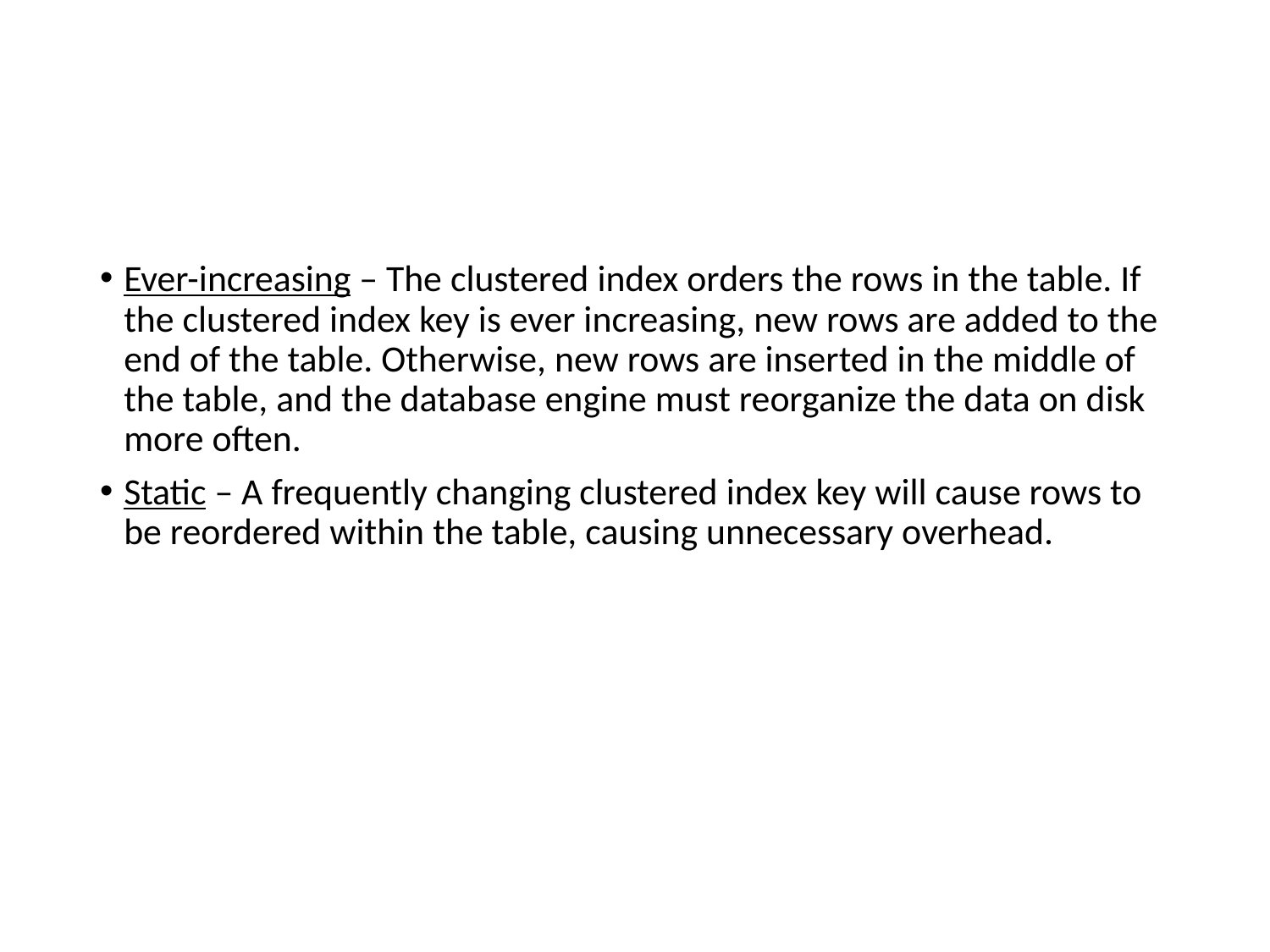

#
Ever-increasing – The clustered index orders the rows in the table. If the clustered index key is ever increasing, new rows are added to the end of the table. Otherwise, new rows are inserted in the middle of the table, and the database engine must reorganize the data on disk more often.
Static – A frequently changing clustered index key will cause rows to be reordered within the table, causing unnecessary overhead.